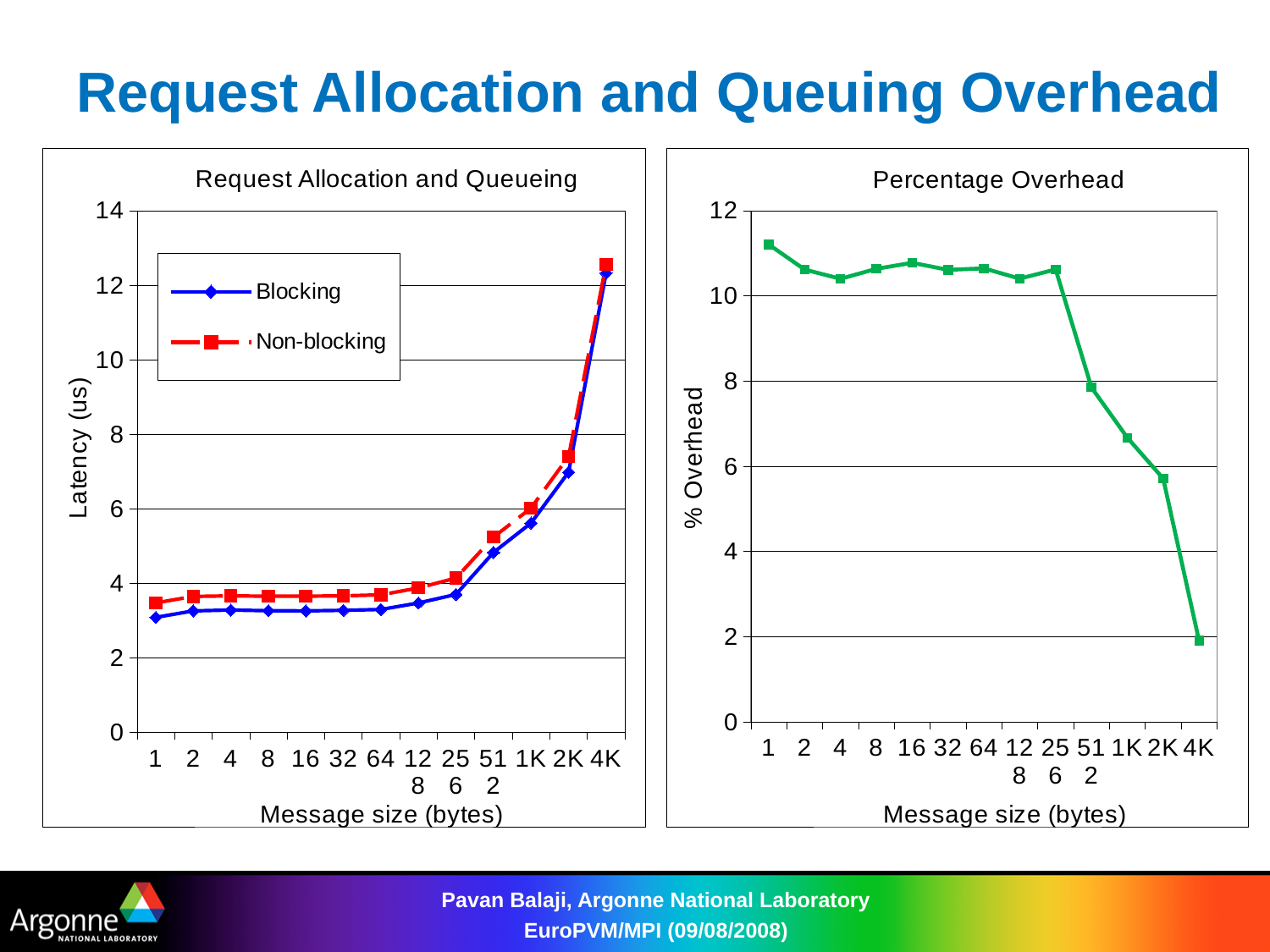

# Request Allocation and Queuing Overhead

### Chart: Request Allocation and Queueing

| Category | Blocking | Non-blocking |
|---|---|---|
| 1 | 3.084424 | 3.4736629999999993 |
| 2 | 3.259492 | 3.646661999999999 |
| 4 | 3.282037 | 3.663031000000001 |
| 8 | 3.263281000000001 | 3.651619999999999 |
| 16 | 3.259397 | 3.653061 |
| 32 | 3.274107 | 3.662751 |
| 64 | 3.296034 | 3.688686 |
| 128 | 3.471517 | 3.874663999999999 |
| 256 | 3.700247 | 4.139947 |
| 512 | 4.827662 | 5.238889 |
| 1K | 5.616304999999998 | 6.017703 |
| 2K | 6.9802940000000016 | 7.403067000000002 |
| 4K | 12.32226 | 12.56176 |

### Chart: Percentage Overhead

| Category | % Overhead |
|---|---|
| 1 | 11.205433572571675 |
| 2 | 10.617106822623 |
| 4 | 10.40105857689985 |
| 8 | 10.634704596863852 |
| 16 | 10.776277757201433 |
| 32 | 10.610713095157168 |
| 64 | 10.64476618503174 |
| 128 | 10.404695736198034 |
| 256 | 10.620908915017512 |
| 512 | 7.84950778686092 |
| 1K | 6.670285987859492 |
| 2K | 5.710781761126844 |
| 4K | 1.9065799696857744 |
Pavan Balaji, Argonne National Laboratory EuroPVM/MPI (09/08/2008)